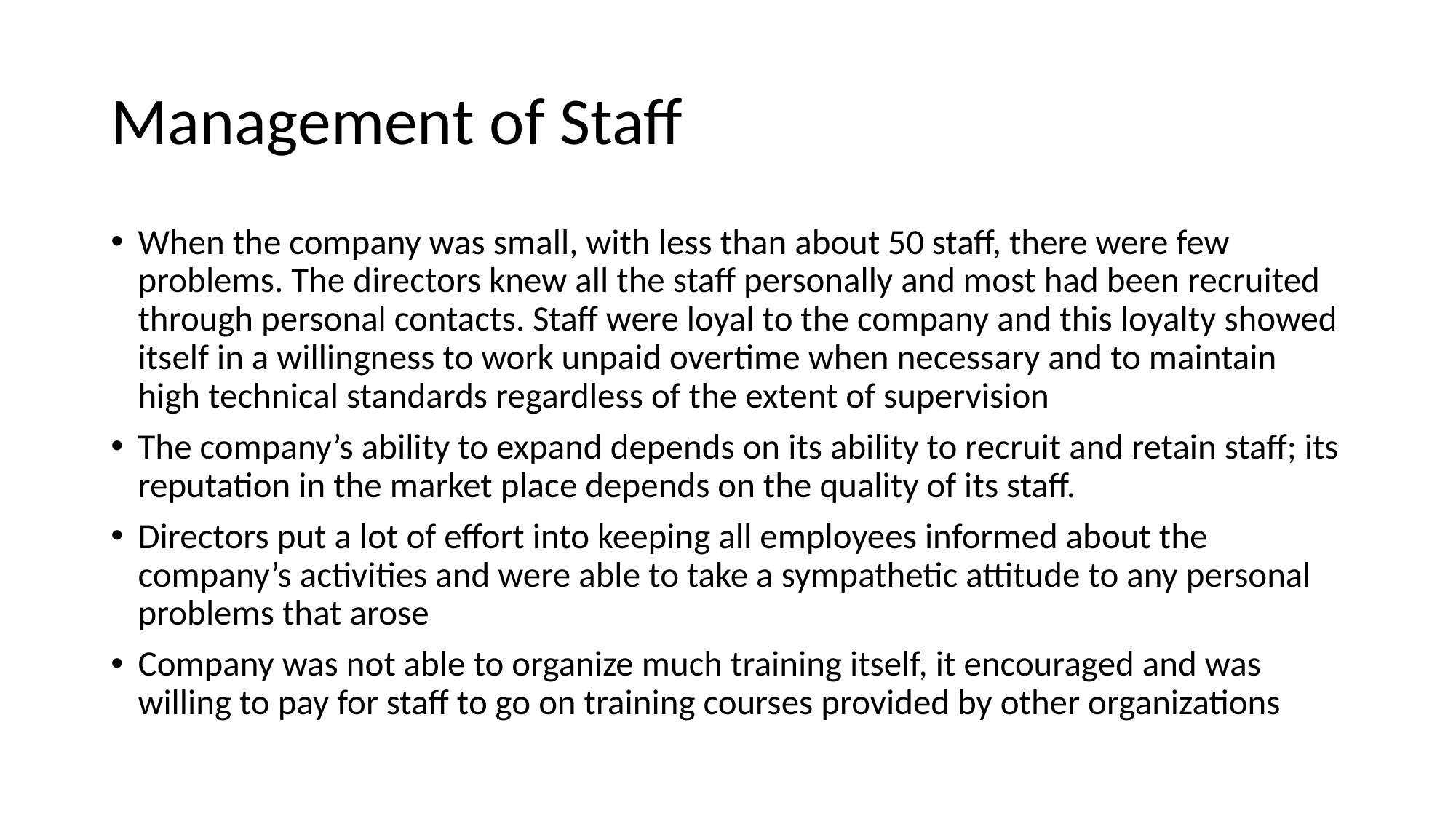

# Management of Staff
When the company was small, with less than about 50 staff, there were few problems. The directors knew all the staff personally and most had been recruited through personal contacts. Staff were loyal to the company and this loyalty showed itself in a willingness to work unpaid overtime when necessary and to maintain high technical standards regardless of the extent of supervision
The company’s ability to expand depends on its ability to recruit and retain staff; its reputation in the market place depends on the quality of its staff.
Directors put a lot of effort into keeping all employees informed about the company’s activities and were able to take a sympathetic attitude to any personal problems that arose
Company was not able to organize much training itself, it encouraged and was willing to pay for staff to go on training courses provided by other organizations